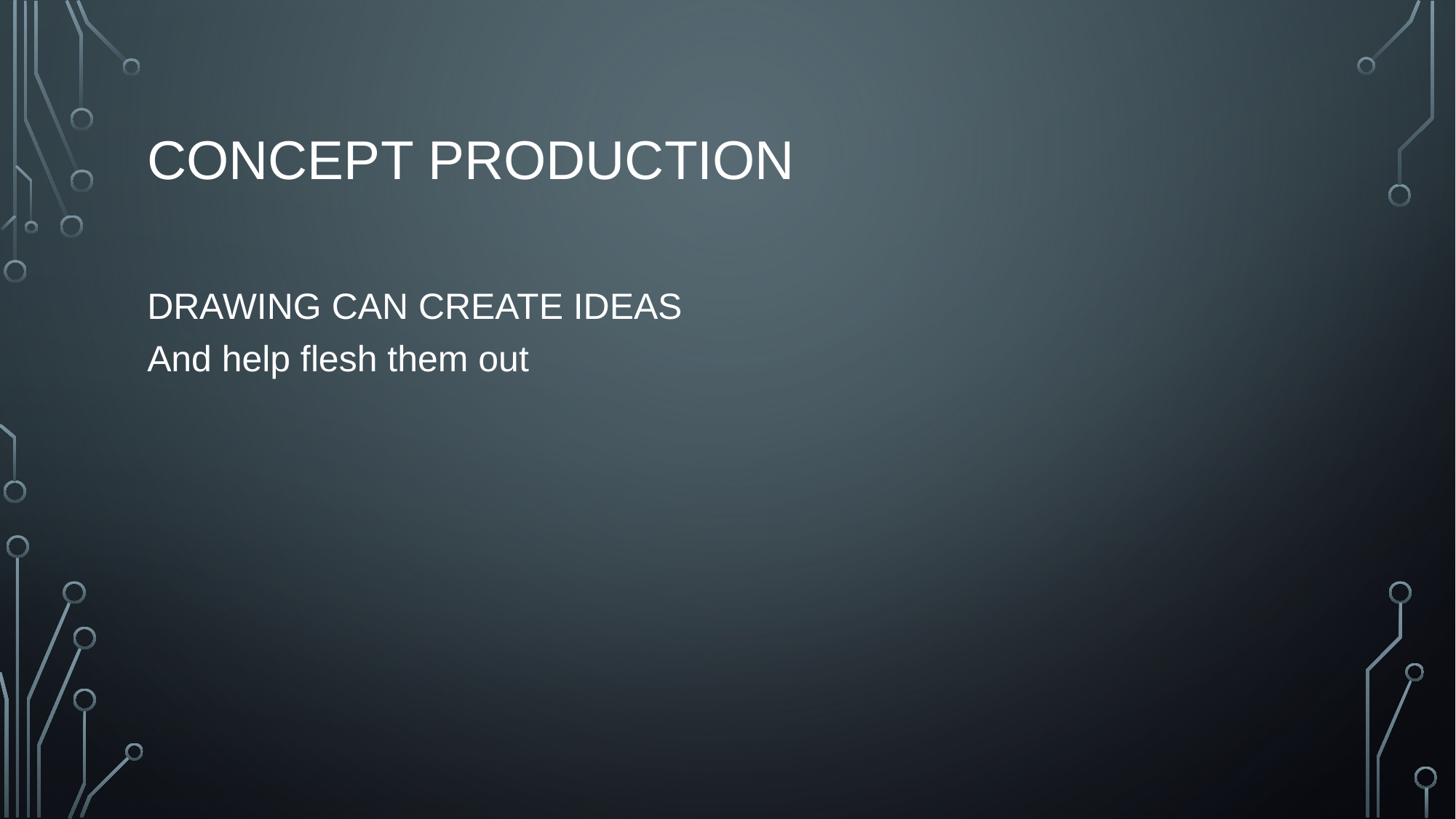

# concept Production
DRAWING CAN CREATE IDEAS
And help flesh them out